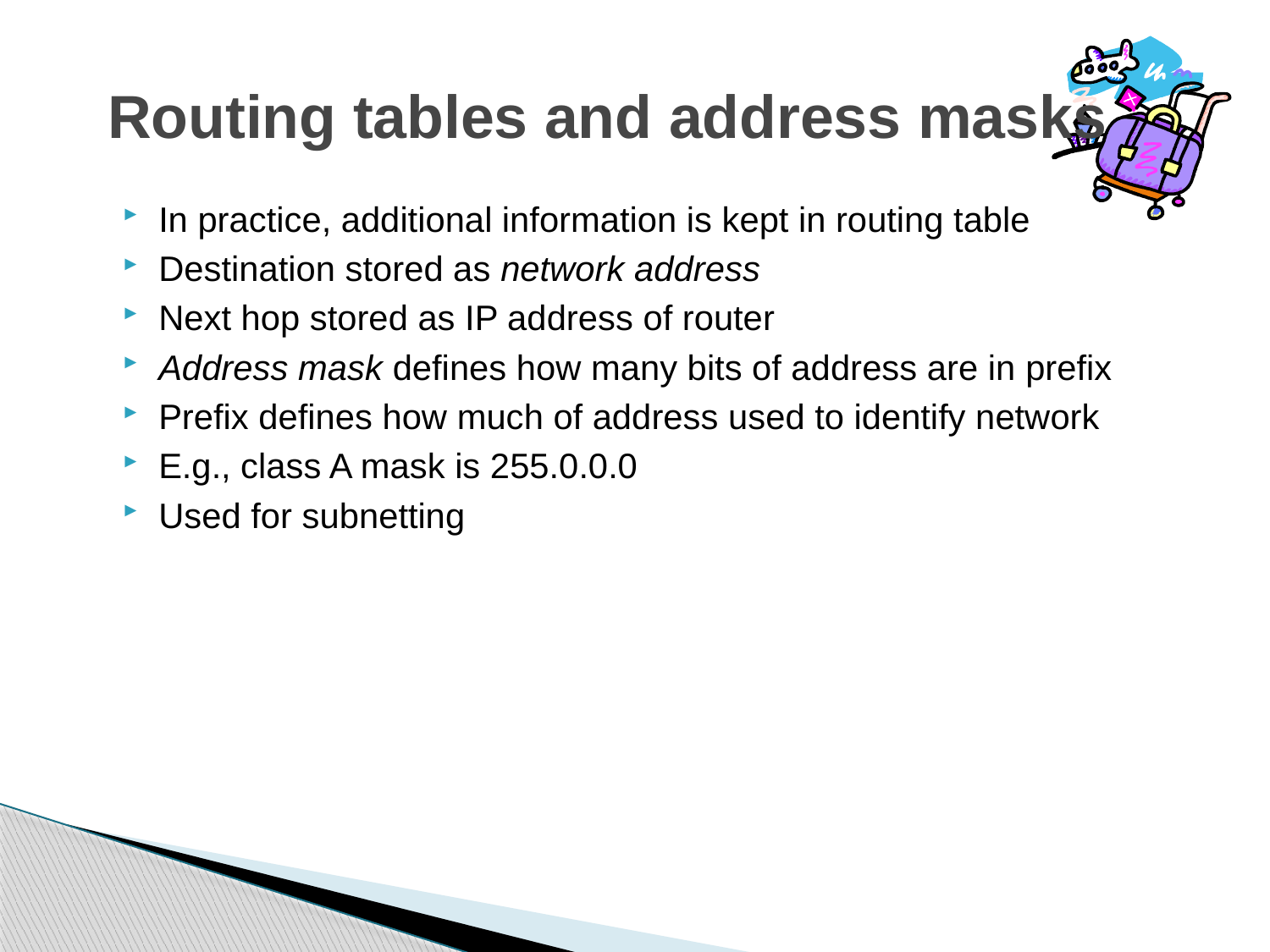

# Routing tables and address masks
In practice, additional information is kept in routing table
Destination stored as network address
Next hop stored as IP address of router
Address mask defines how many bits of address are in prefix
Prefix defines how much of address used to identify network
E.g., class A mask is 255.0.0.0
Used for subnetting